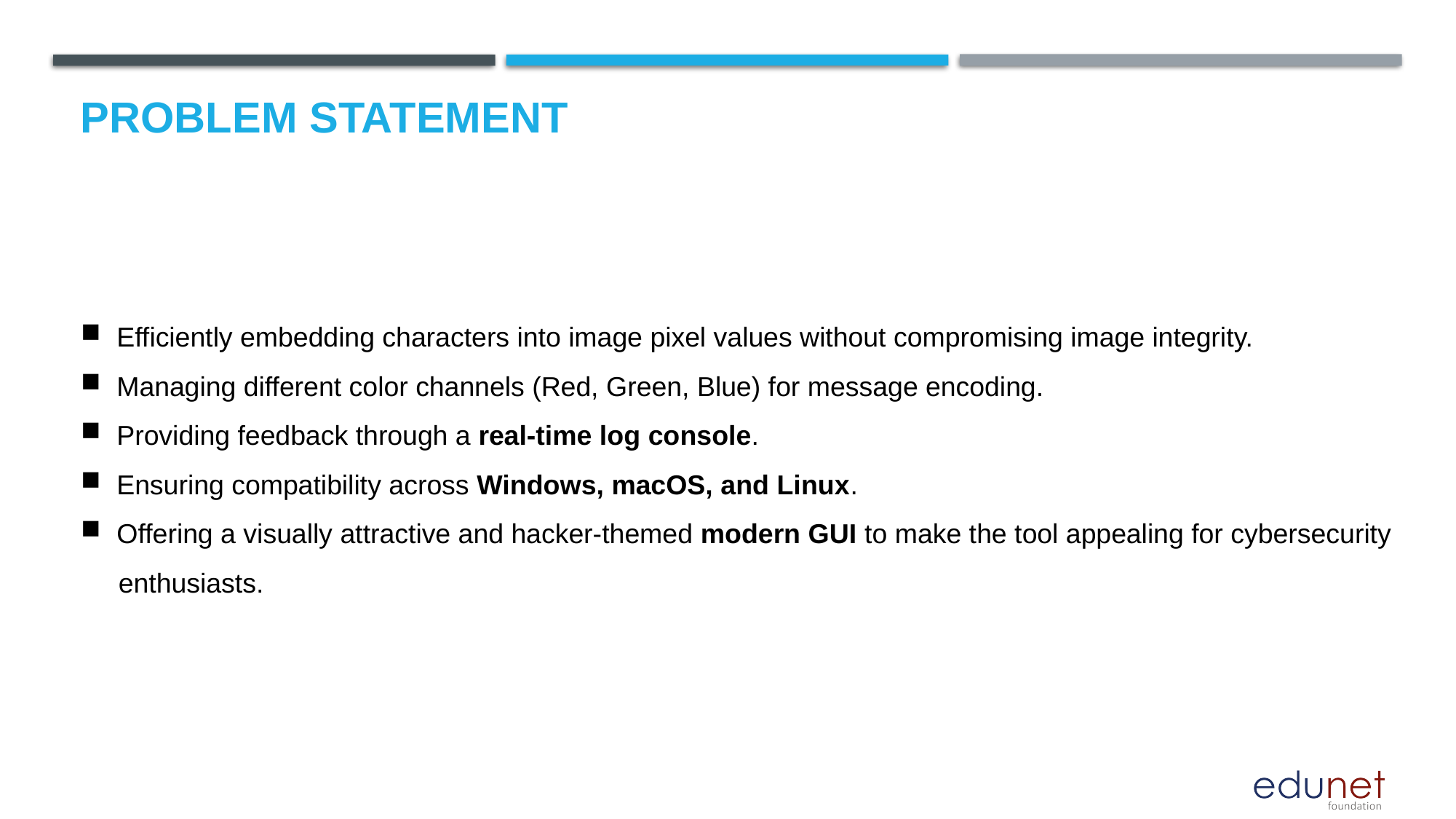

# Problem Statement

Efficiently embedding characters into image pixel values without compromising image integrity.
Managing different color channels (Red, Green, Blue) for message encoding.
Providing feedback through a real-time log console.
Ensuring compatibility across Windows, macOS, and Linux.
Offering a visually attractive and hacker-themed modern GUI to make the tool appealing for cybersecurity
     enthusiasts.